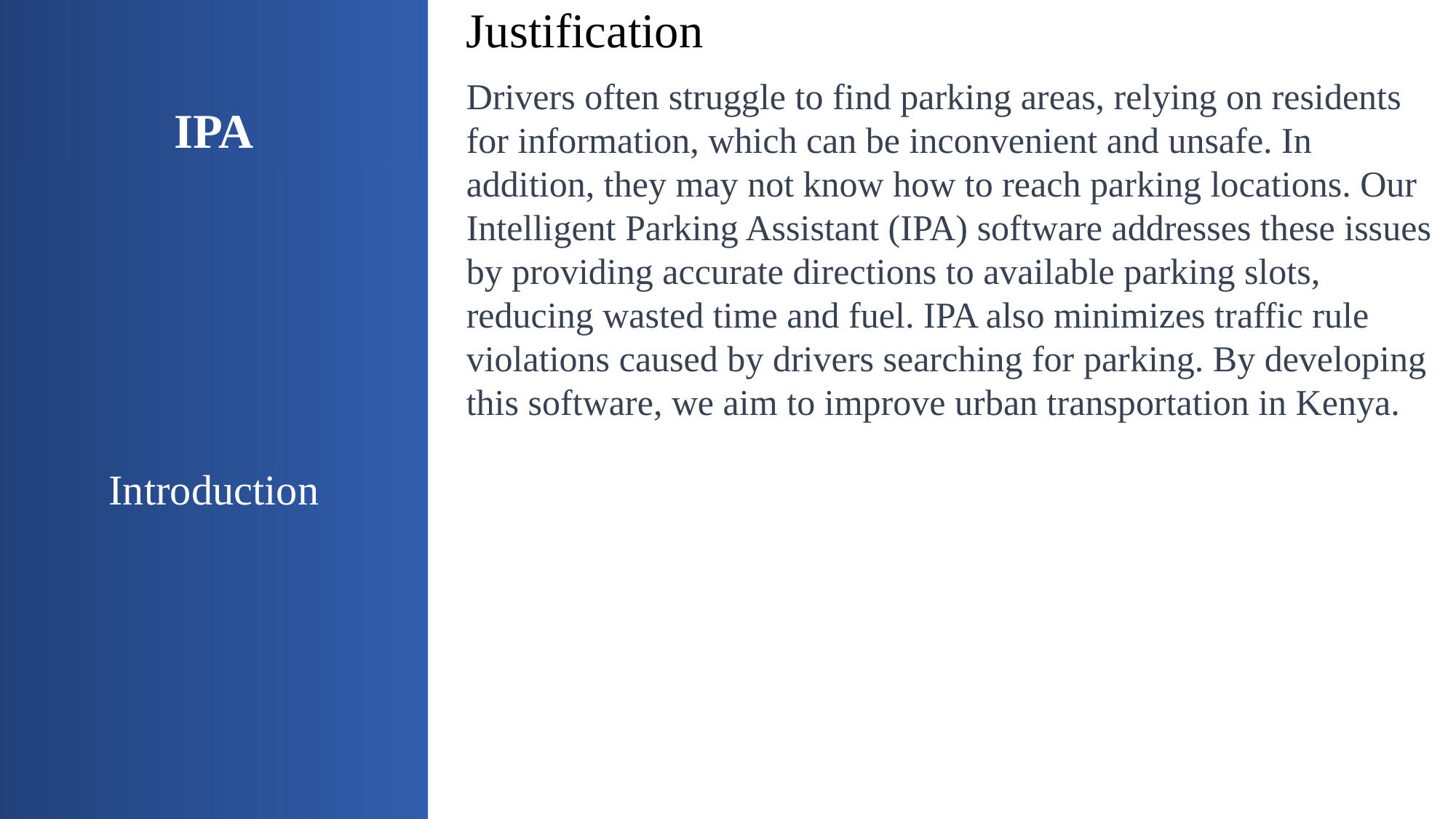

# IPA
Justification
Drivers often struggle to find parking areas, relying on residents for information, which can be inconvenient and unsafe. In addition, they may not know how to reach parking locations. Our Intelligent Parking Assistant (IPA) software addresses these issues by providing accurate directions to available parking slots, reducing wasted time and fuel. IPA also minimizes traffic rule violations caused by drivers searching for parking. By developing this software, we aim to improve urban transportation in Kenya.
Introduction